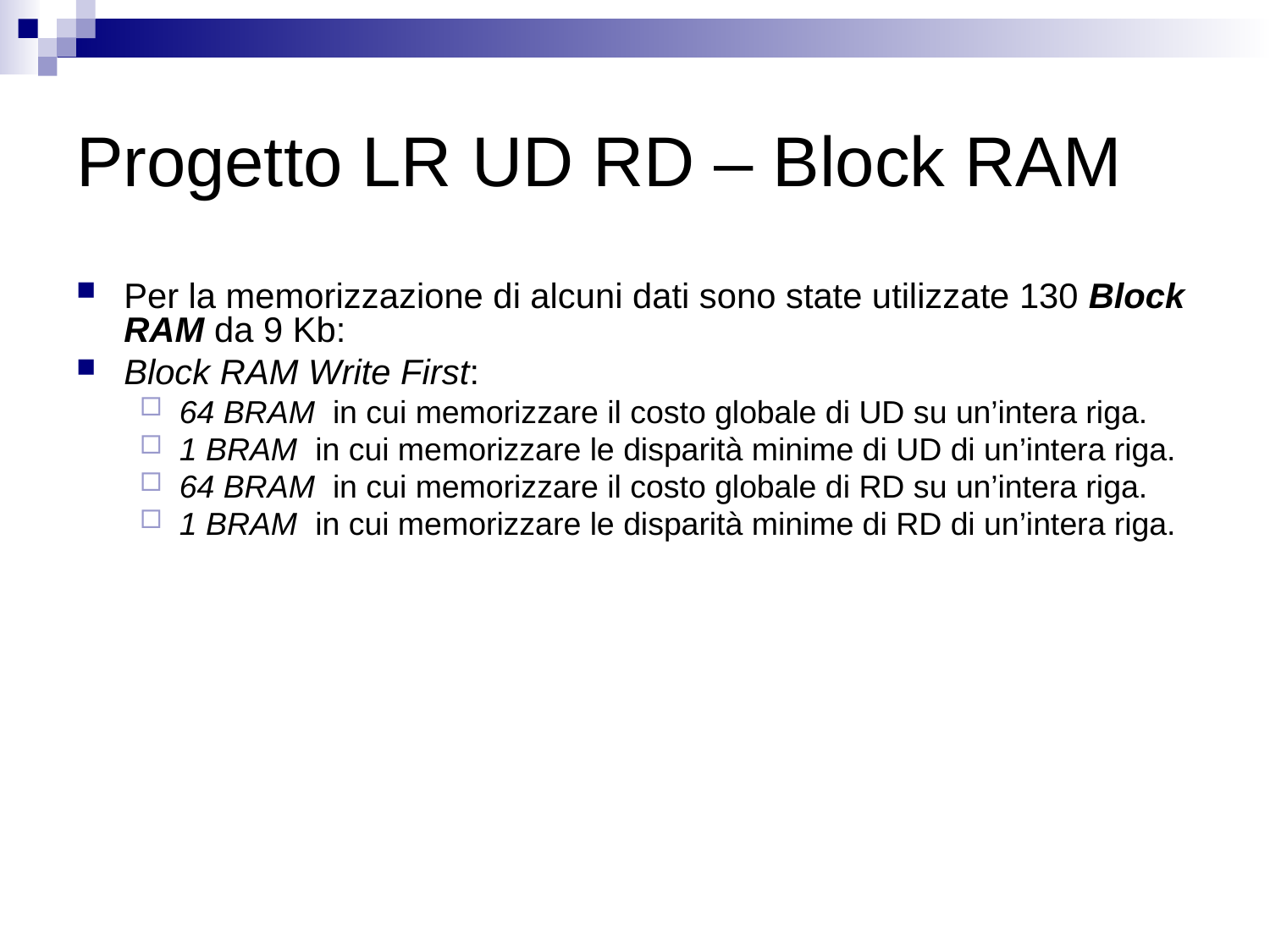

# Progetto LR UD RD – Block RAM
Per la memorizzazione di alcuni dati sono state utilizzate 130 Block RAM da 9 Kb:
Block RAM Write First:
64 BRAM  in cui memorizzare il costo globale di UD su un’intera riga.
1 BRAM  in cui memorizzare le disparità minime di UD di un’intera riga.
64 BRAM  in cui memorizzare il costo globale di RD su un’intera riga.
1 BRAM  in cui memorizzare le disparità minime di RD di un’intera riga.